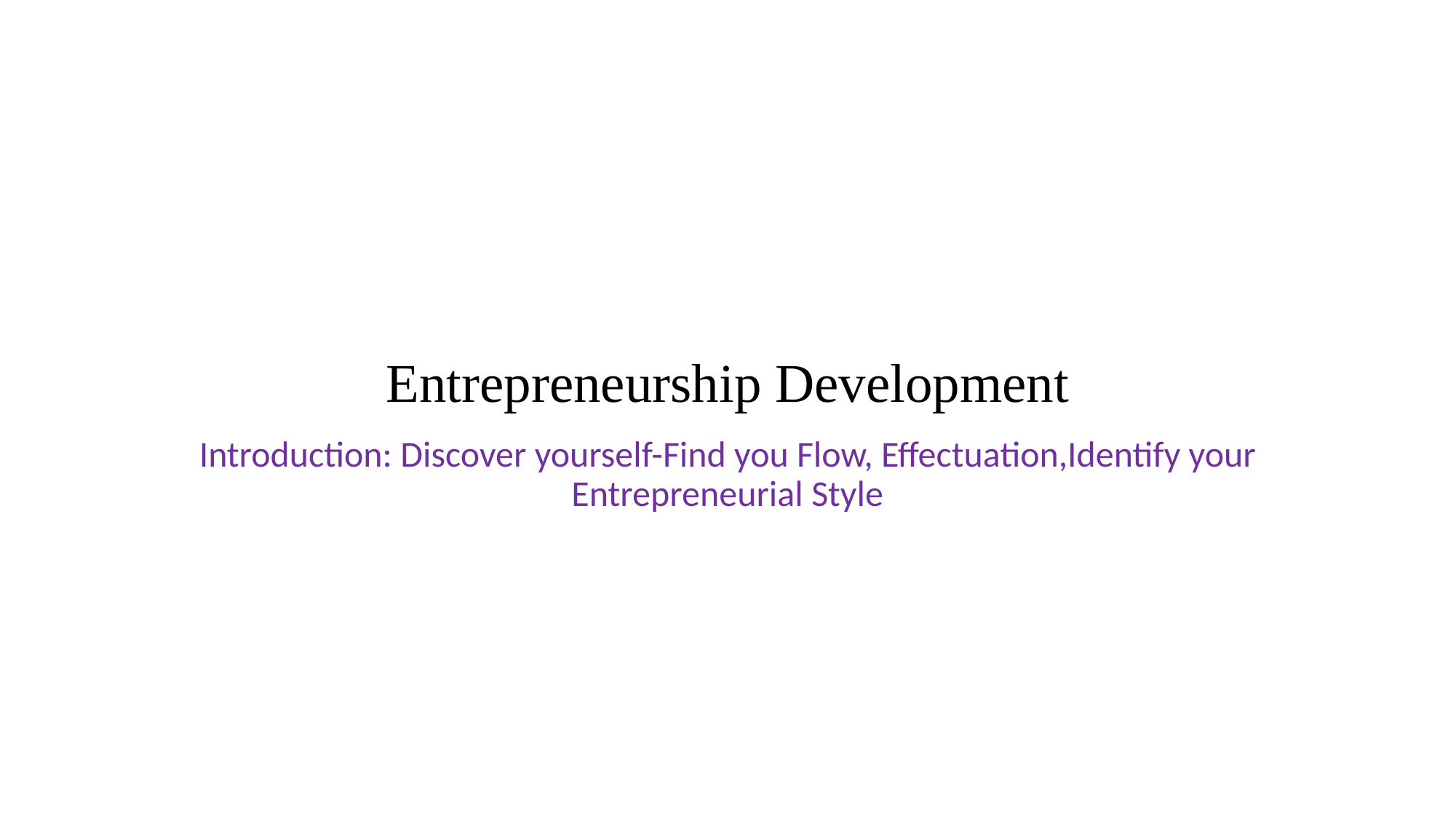

# Entrepreneurship Development
Introduction: Discover yourself-Find you Flow, Effectuation,Identify your Entrepreneurial Style